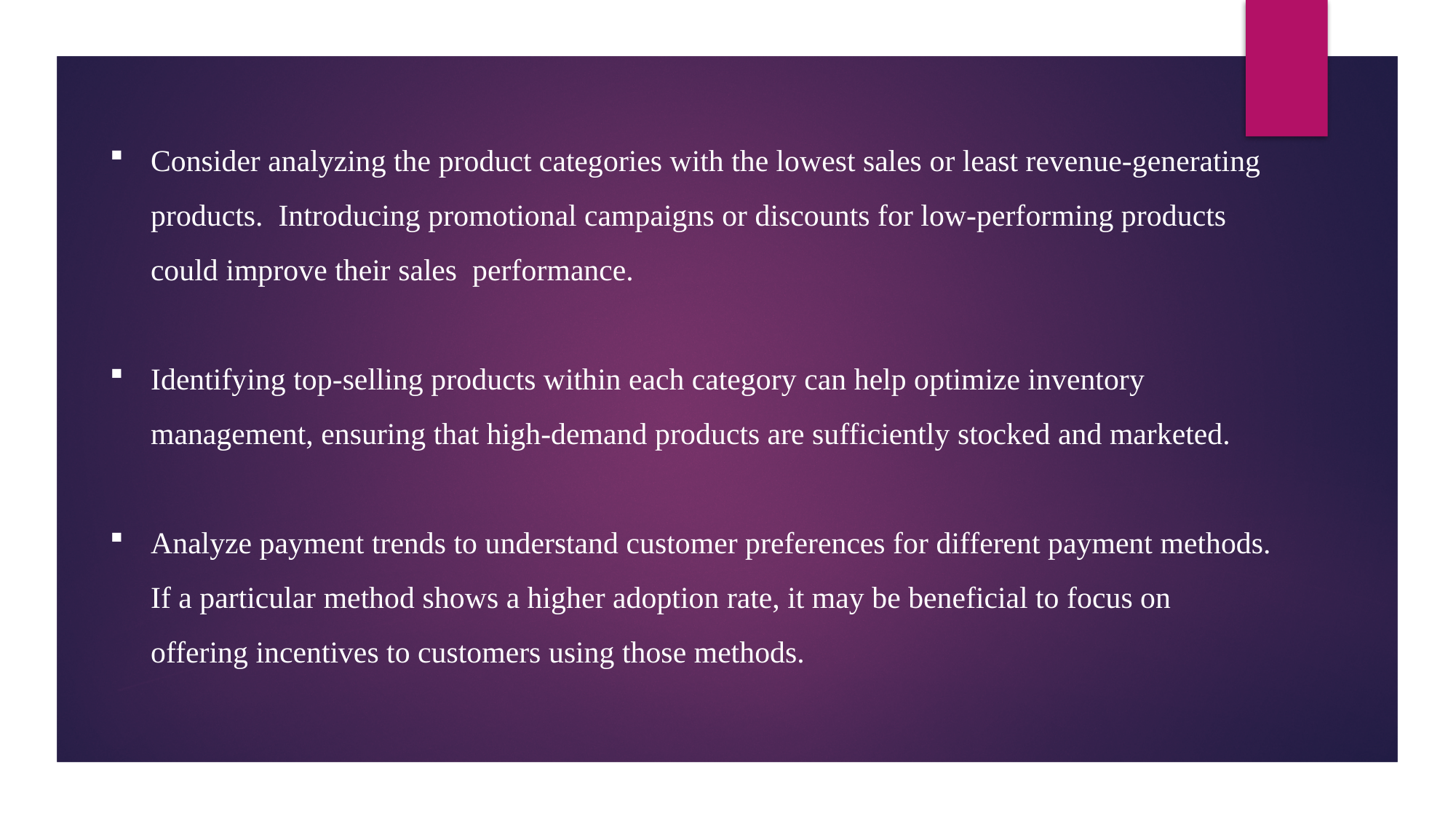

Consider analyzing the product categories with the lowest sales or least revenue-generating products.  Introducing promotional campaigns or discounts for low-performing products could improve their sales  performance.

Identifying top-selling products within each category can help optimize inventory management, ensuring that high-demand products are sufficiently stocked and marketed.

Analyze payment trends to understand customer preferences for different payment methods. If a particular method shows a higher adoption rate, it may be beneficial to focus on offering incentives to customers using those methods.